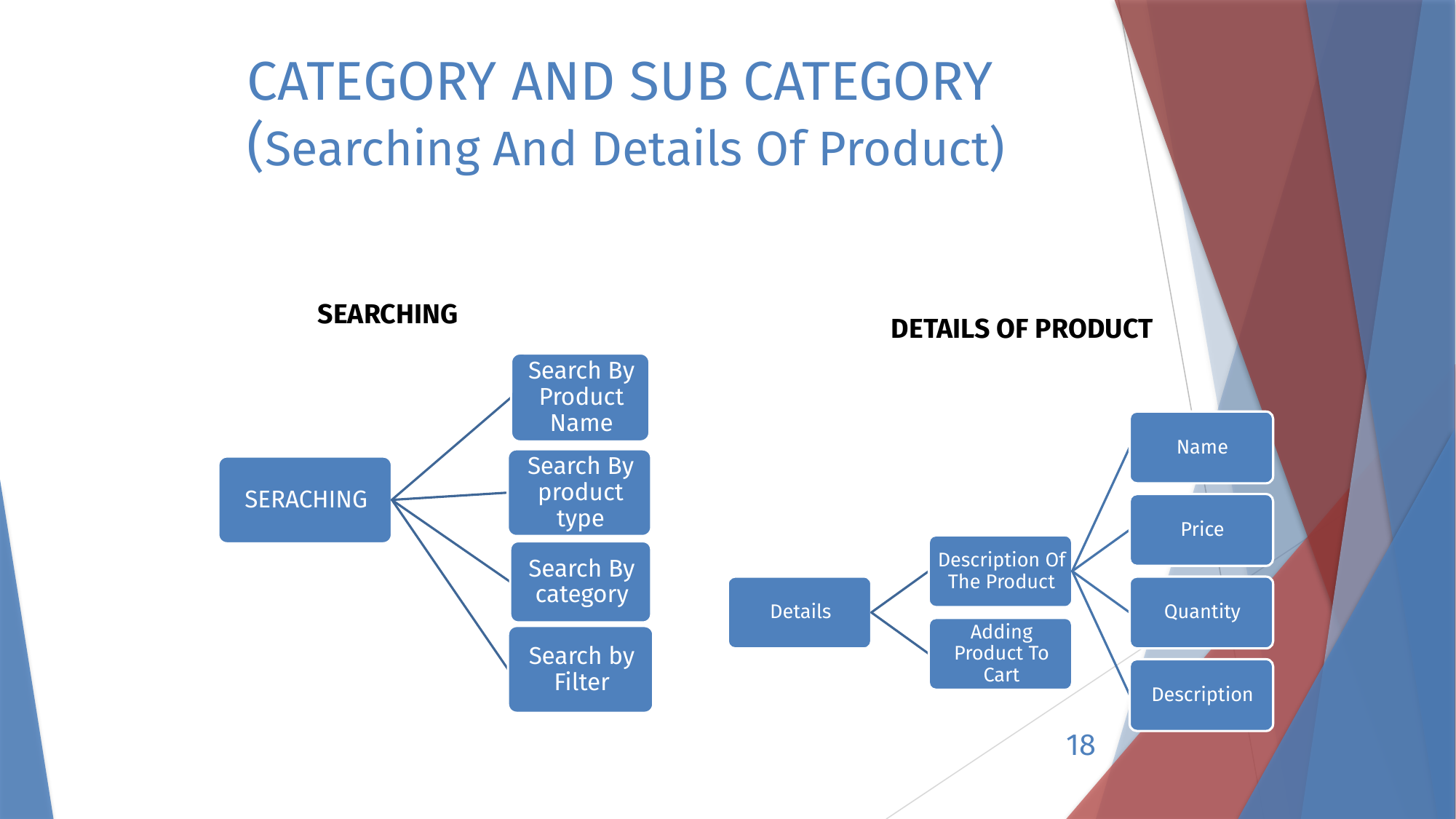

# CATEGORY AND SUB CATEGORY (Searching And Details Of Product)
SEARCHING
DETAILS OF PRODUCT
Details

Description Of The Product

Name

Price

Quantity

Description

Adding Product To Cart
SERACHING

Search By Product Name

Search By product type

Search By category

Search by Filter
18